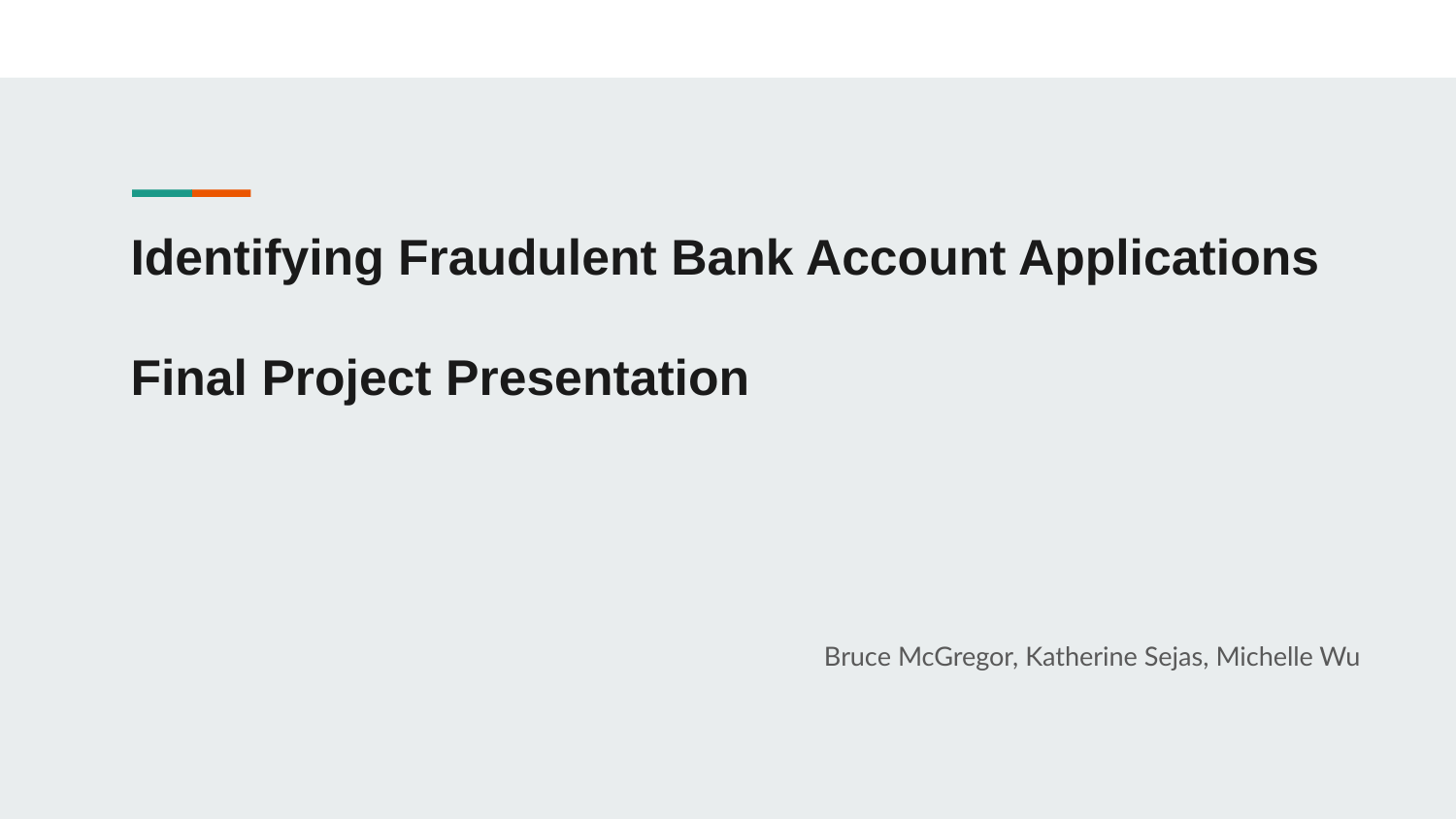

# Identifying Fraudulent Bank Account Applications

Final Project Presentation
Bruce McGregor, Katherine Sejas, Michelle Wu